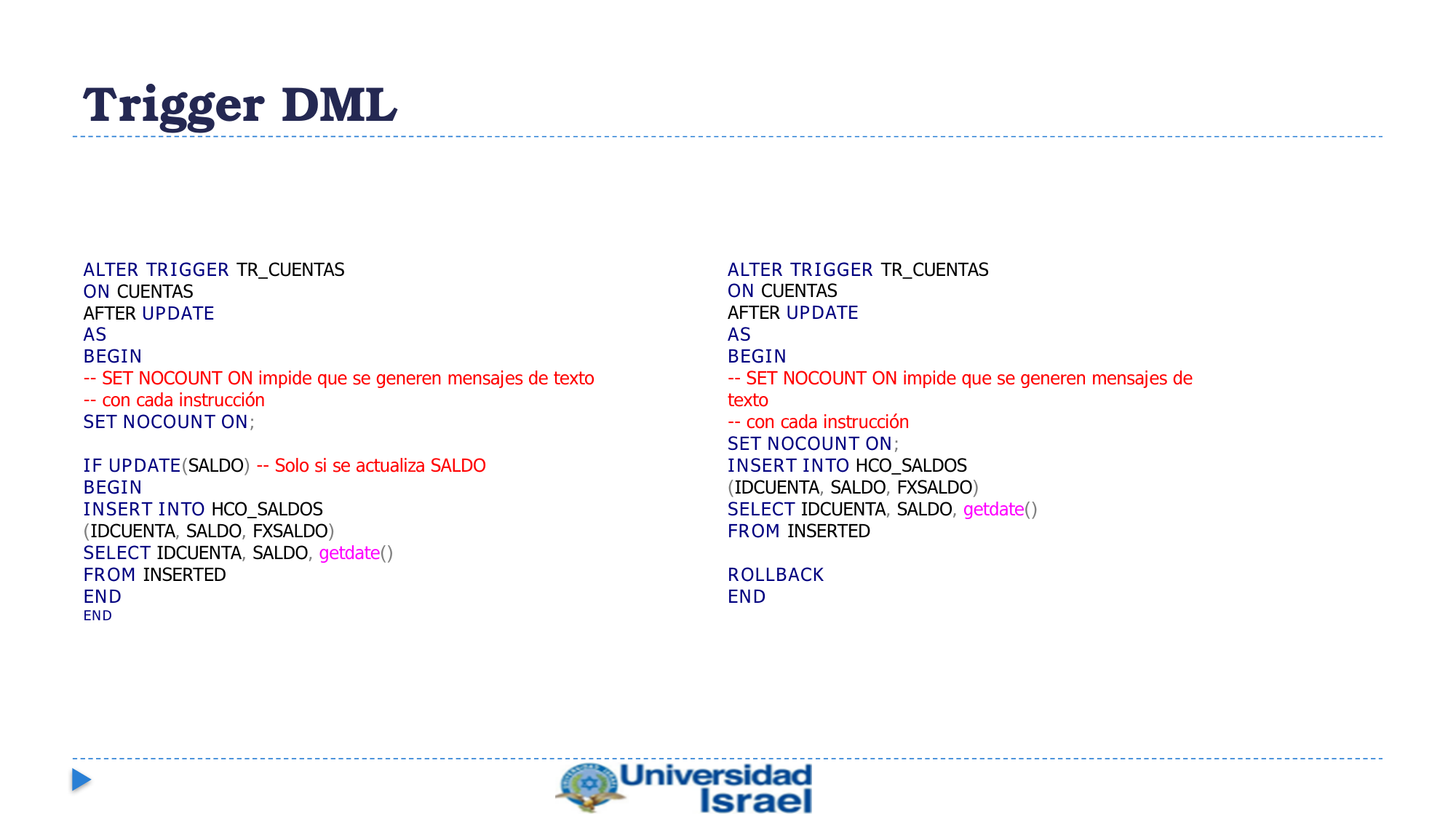

# Trigger DML
ALTER TRIGGER TR_CUENTAS
ON CUENTAS
AFTER UPDATE
AS
BEGIN
-- SET NOCOUNT ON impide que se generen mensajes de texto
-- con cada instrucción
SET NOCOUNT ON;

IF UPDATE(SALDO) -- Solo si se actualiza SALDO
BEGIN
INSERT INTO HCO_SALDOS
(IDCUENTA, SALDO, FXSALDO)
SELECT IDCUENTA, SALDO, getdate()
FROM INSERTED
END
END
ALTER TRIGGER TR_CUENTAS
ON CUENTAS
AFTER UPDATE
AS
BEGIN
-- SET NOCOUNT ON impide que se generen mensajes de texto
-- con cada instrucción
SET NOCOUNT ON;
INSERT INTO HCO_SALDOS
(IDCUENTA, SALDO, FXSALDO)
SELECT IDCUENTA, SALDO, getdate()
FROM INSERTED

ROLLBACK
END